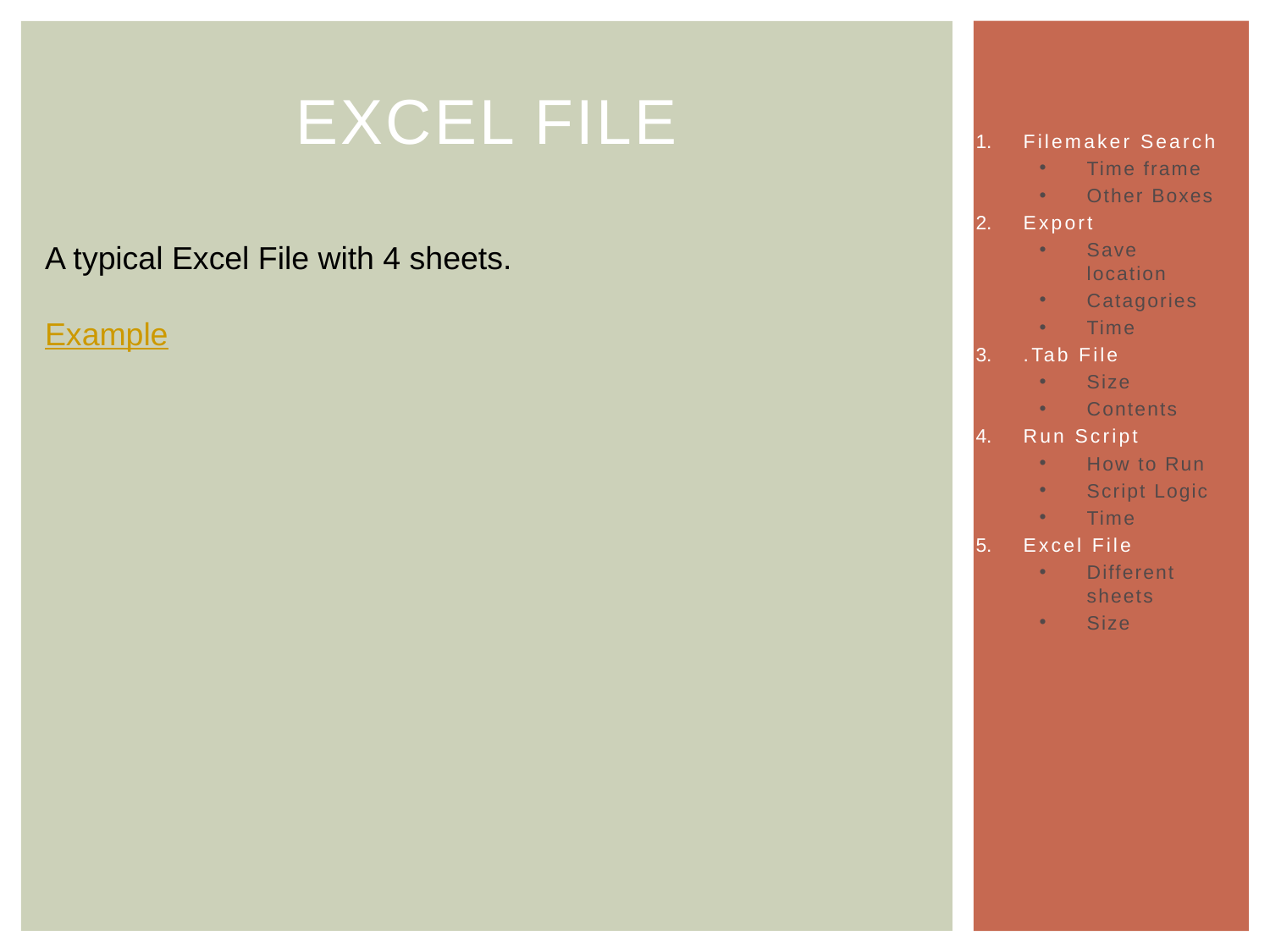

# Excel file

Filemaker Search
Time frame
Other Boxes
Export
Save location
Catagories
Time
.Tab File
Size
Contents
Run Script
How to Run
Script Logic
Time
Excel File
Different sheets
Size
A typical Excel File with 4 sheets.

Example